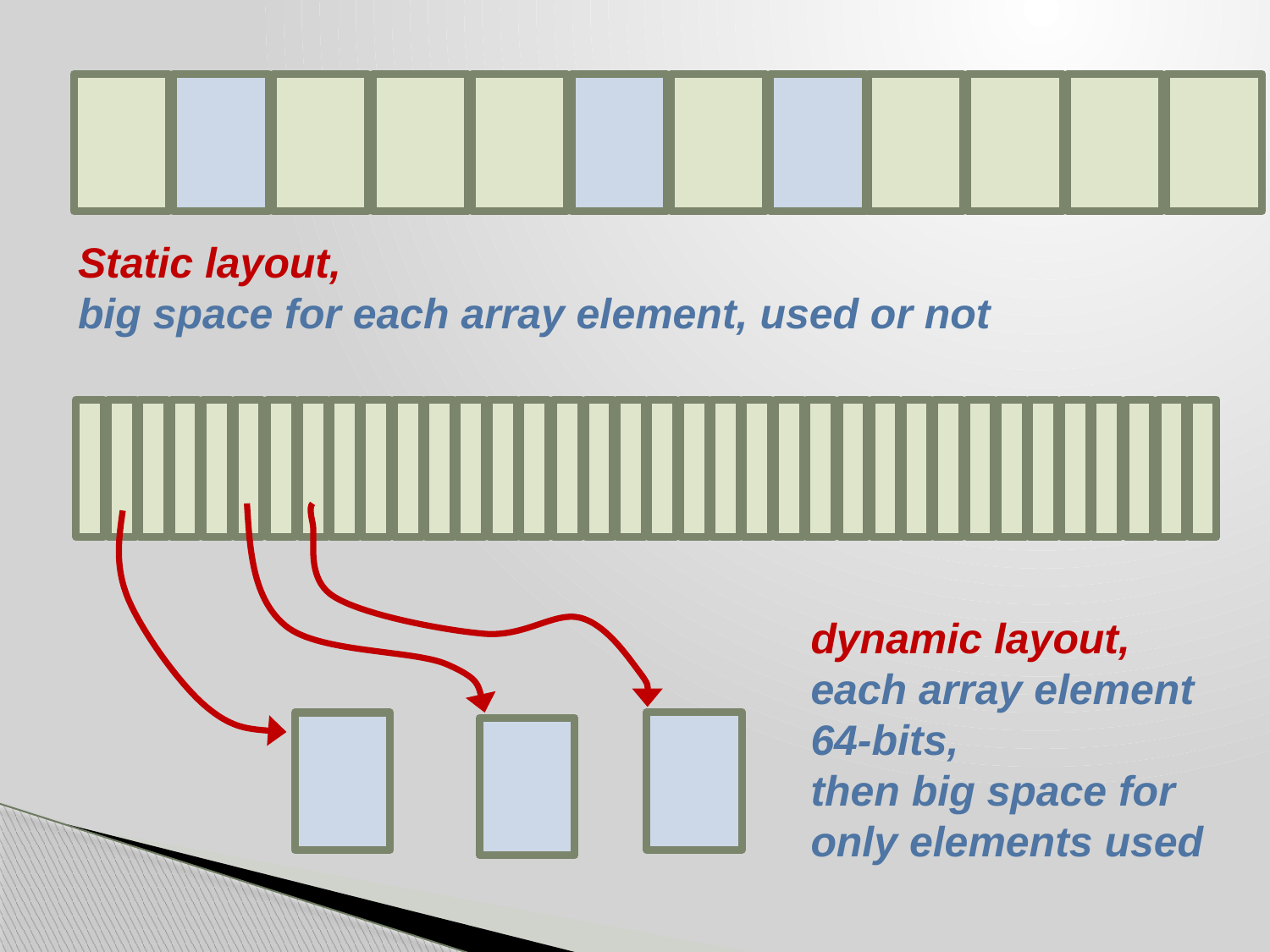

Static layout,
big space for each array element, used or not

dynamic layout, each array element 64-bits,
then big space for only elements used